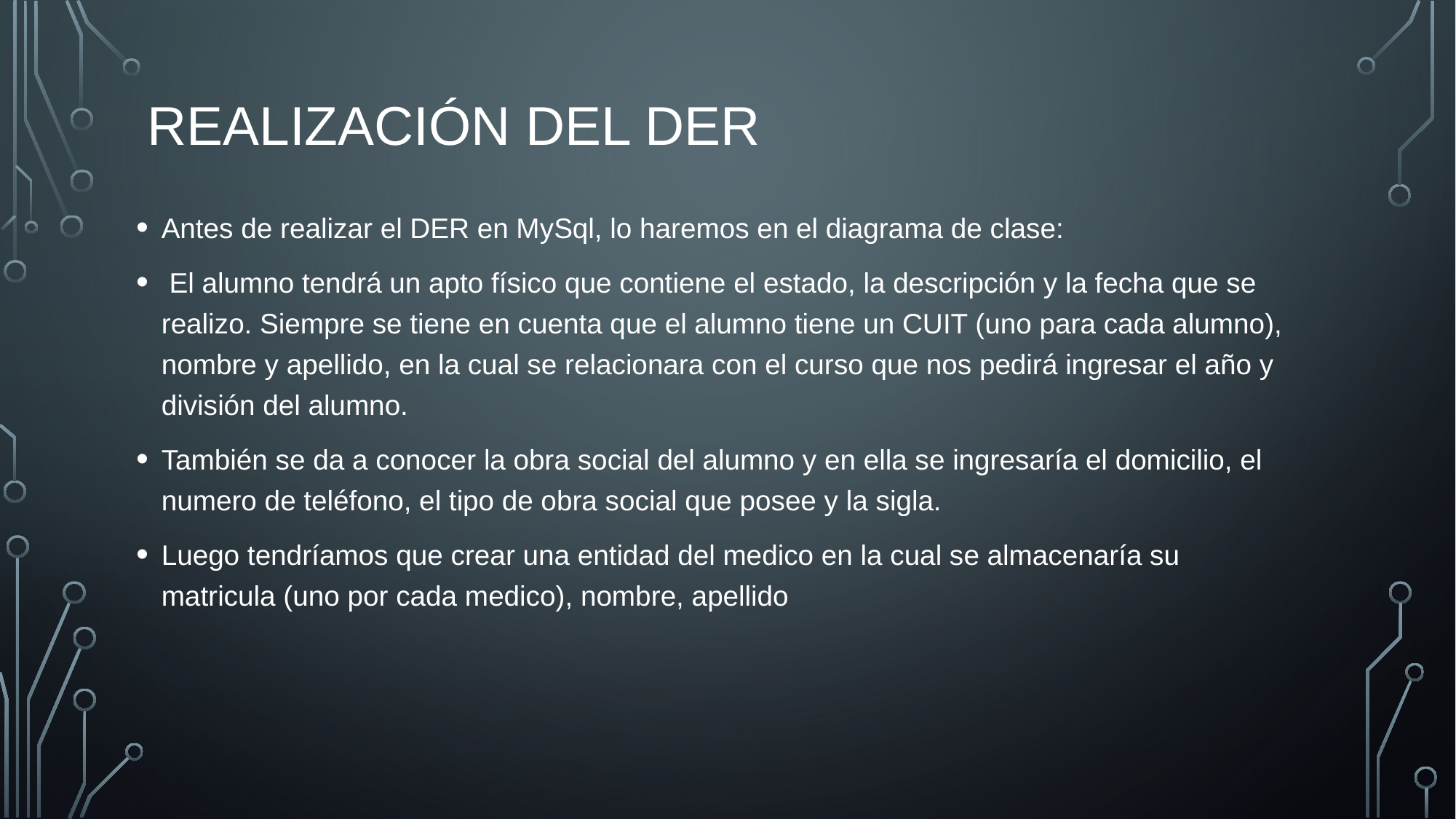

# Realización del DER
Antes de realizar el DER en MySql, lo haremos en el diagrama de clase:
 El alumno tendrá un apto físico que contiene el estado, la descripción y la fecha que se realizo. Siempre se tiene en cuenta que el alumno tiene un CUIT (uno para cada alumno), nombre y apellido, en la cual se relacionara con el curso que nos pedirá ingresar el año y división del alumno.
También se da a conocer la obra social del alumno y en ella se ingresaría el domicilio, el numero de teléfono, el tipo de obra social que posee y la sigla.
Luego tendríamos que crear una entidad del medico en la cual se almacenaría su matricula (uno por cada medico), nombre, apellido